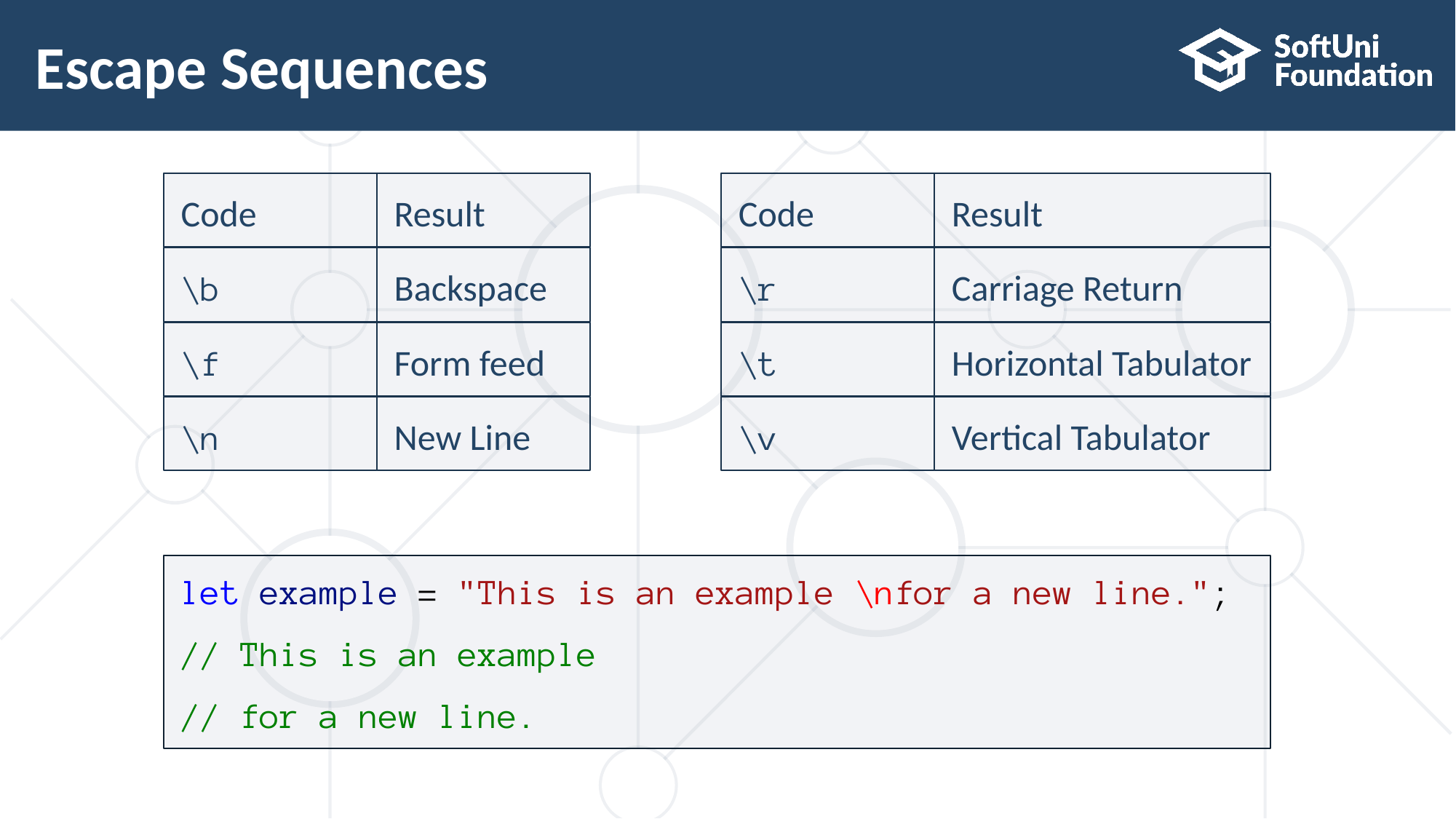

# Escape Sequences
Code
Result
Code
Result
\b
Backspace
\r
Carriage Return
\f
Form feed
\t
Horizontal Tabulator
\n
New Line
\v
Vertical Tabulator
let example = "This is an example \nfor a new line.";
// This is an example
// for a new line.